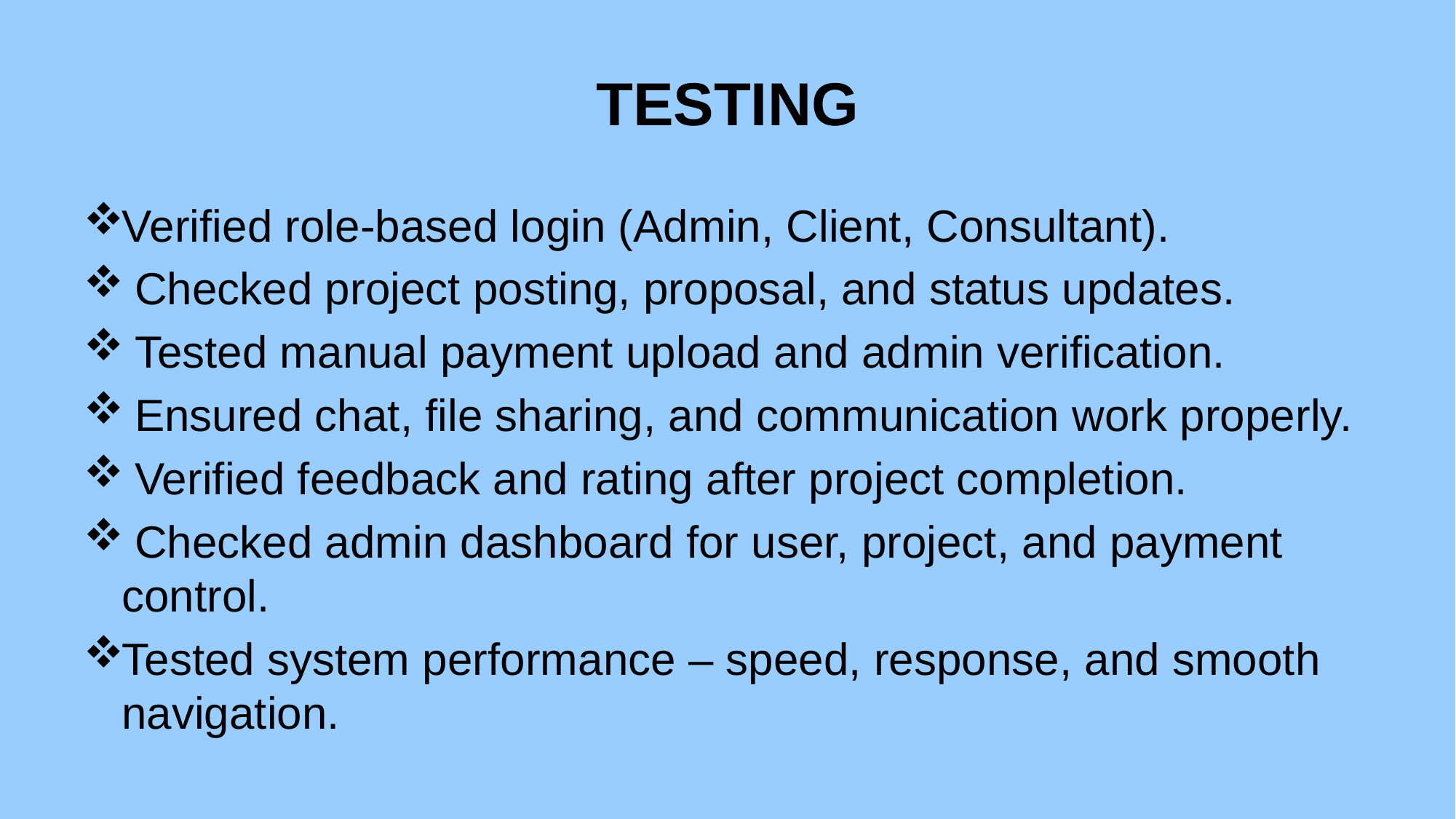

# TESTING
Verified role-based login (Admin, Client, Consultant).
 Checked project posting, proposal, and status updates.
 Tested manual payment upload and admin verification.
 Ensured chat, file sharing, and communication work properly.
 Verified feedback and rating after project completion.
 Checked admin dashboard for user, project, and payment control.
Tested system performance – speed, response, and smooth navigation.